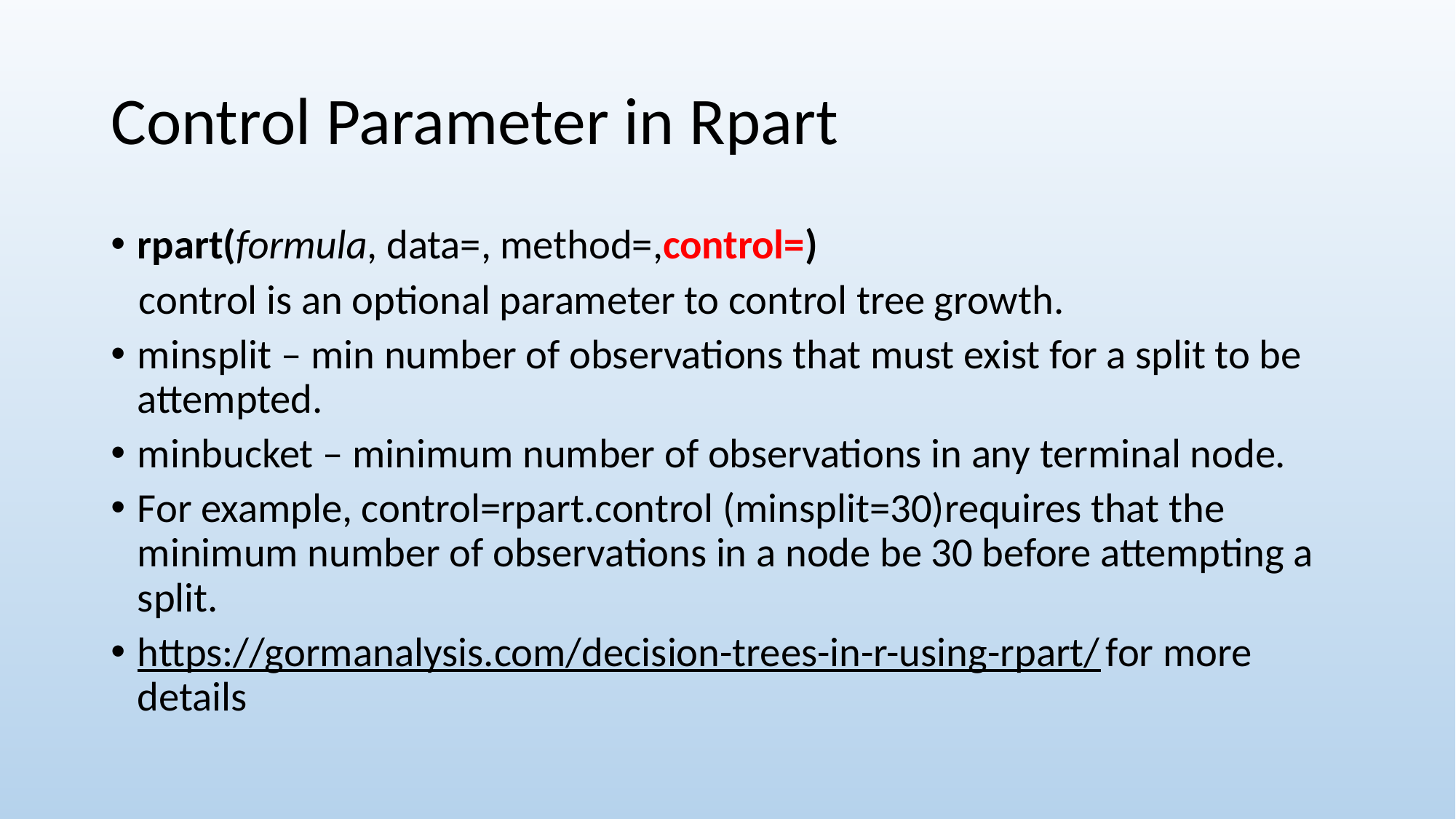

# Control Parameter in Rpart
rpart(formula, data=, method=,control=)
   control is an optional parameter to control tree growth.
minsplit – min number of observations that must exist for a split to be attempted.
minbucket – minimum number of observations in any terminal node.
For example, control=rpart.control (minsplit=30)requires that the minimum number of observations in a node be 30 before attempting a split.
https://gormanalysis.com/decision-trees-in-r-using-rpart/ for more details